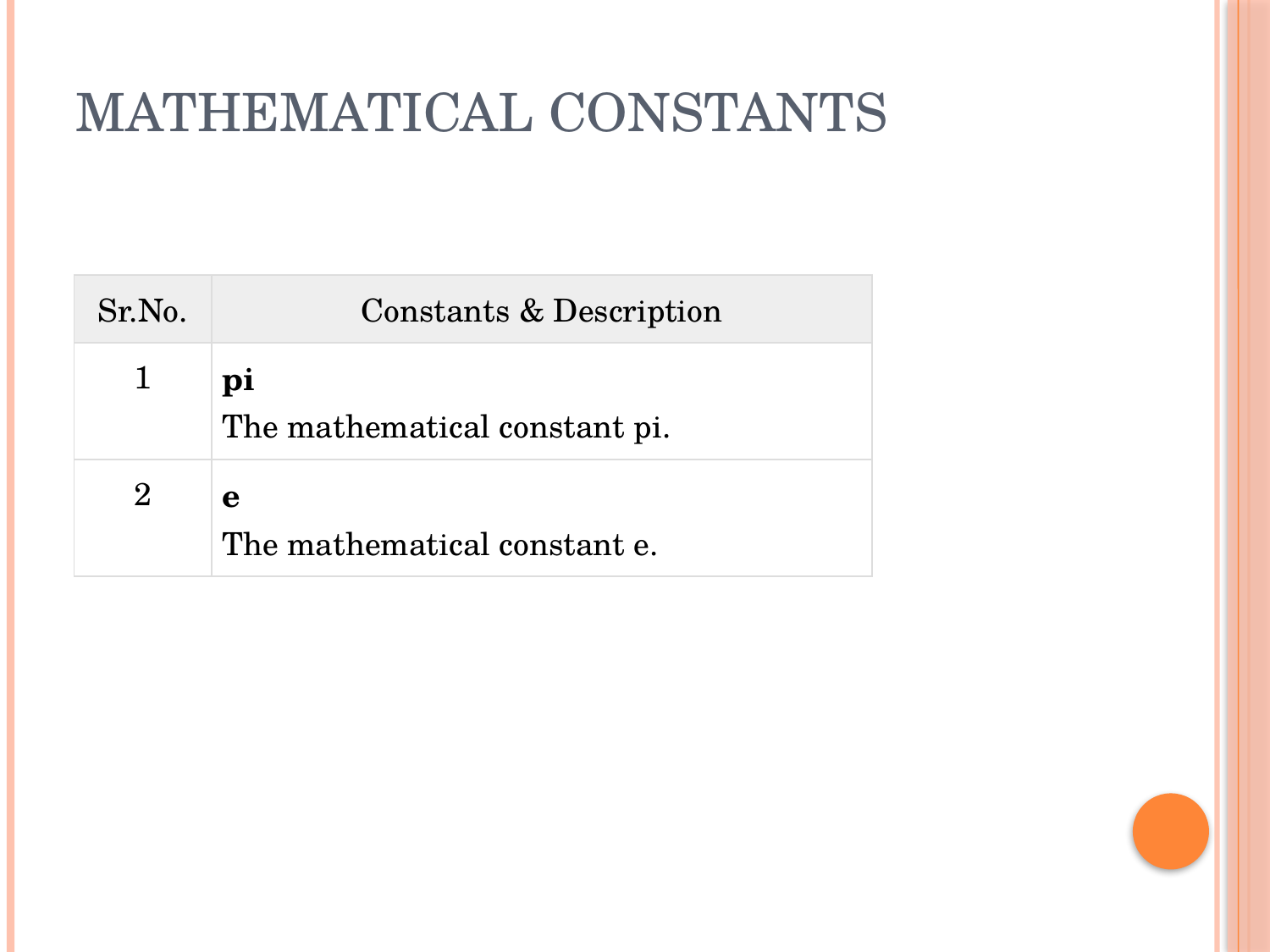

# Mathematical Constants
| Sr.No. | Constants & Description |
| --- | --- |
| 1 | pi The mathematical constant pi. |
| 2 | e The mathematical constant e. |